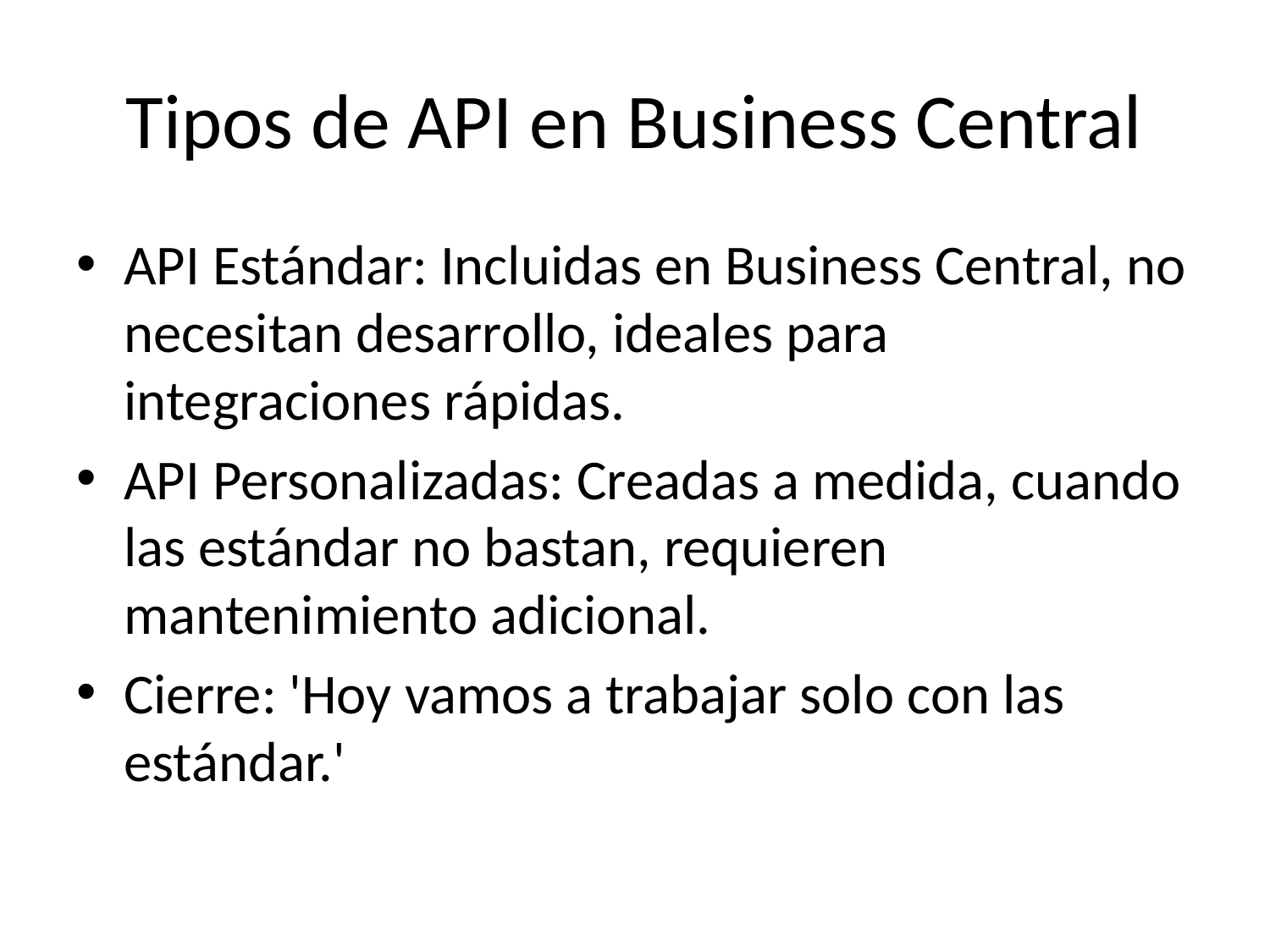

# Tipos de API en Business Central
API Estándar: Incluidas en Business Central, no necesitan desarrollo, ideales para integraciones rápidas.
API Personalizadas: Creadas a medida, cuando las estándar no bastan, requieren mantenimiento adicional.
Cierre: 'Hoy vamos a trabajar solo con las estándar.'